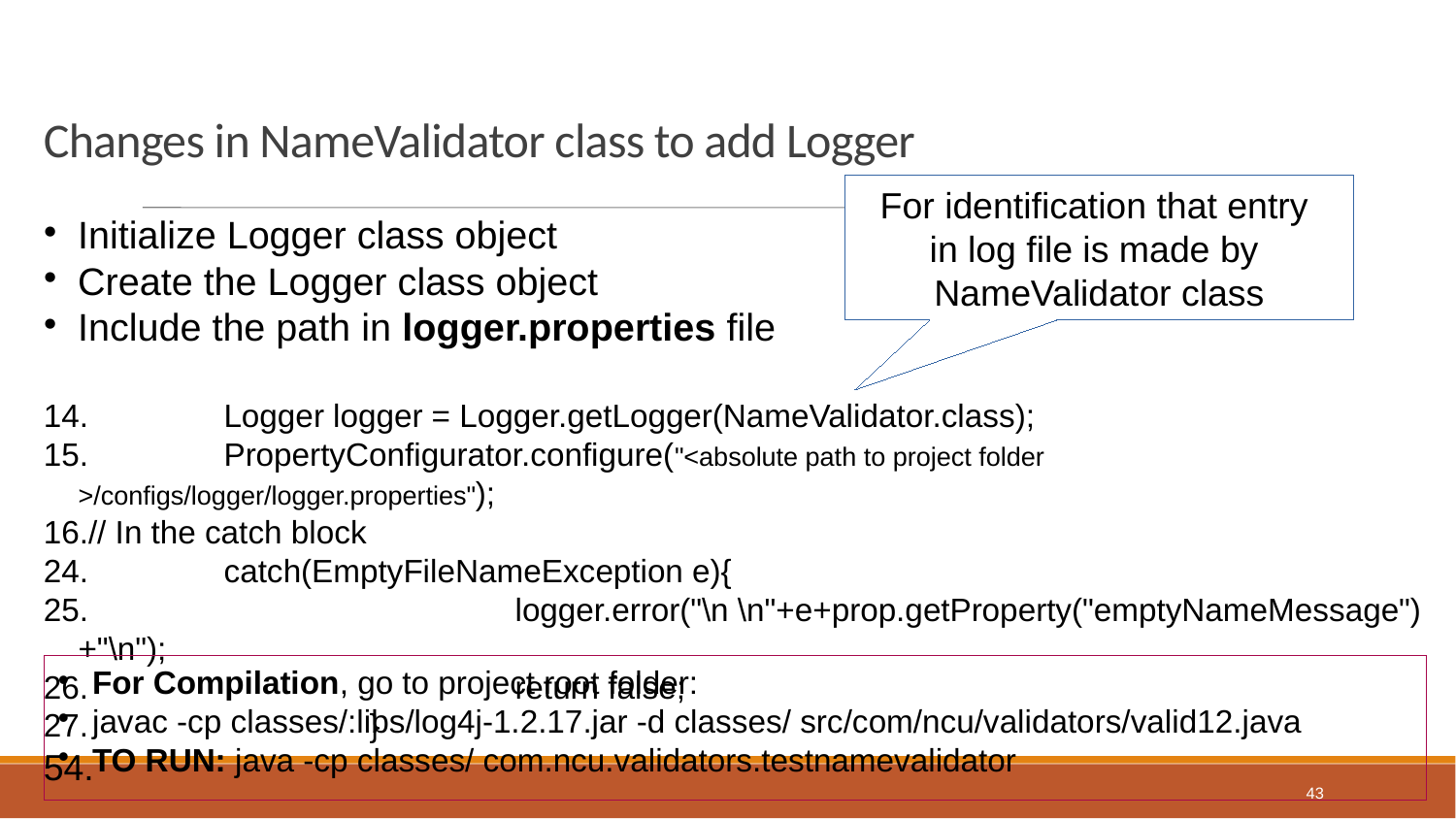

Changes in NameValidator class to add Logger
For identification that entry
in log file is made by
NameValidator class
Initialize Logger class object
Create the Logger class object
Include the path in logger.properties file

 	Logger logger = Logger.getLogger(NameValidator.class);
	PropertyConfigurator.configure("<absolute path to project folder >/configs/logger/logger.properties");
// In the catch block
 	catch(EmptyFileNameException e){
			logger.error("\n \n"+e+prop.getProperty("emptyNameMessage")+"\n");
			return false;
		}

For Compilation, go to project root folder:
javac -cp classes/:libs/log4j-1.2.17.jar -d classes/ src/com/ncu/validators/valid12.java
TO RUN: java -cp classes/ com.ncu.validators.testnamevalidator
43